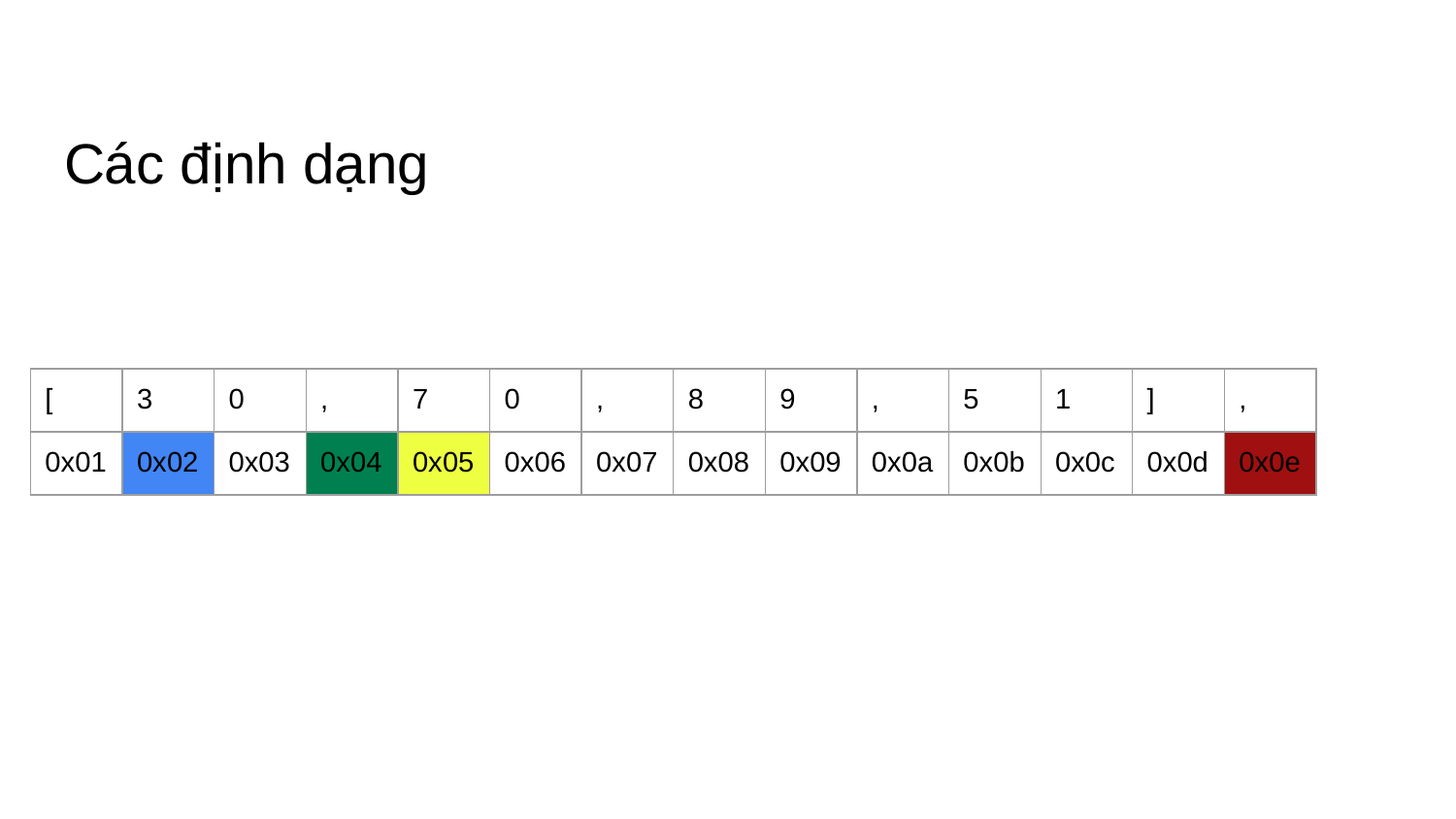

# Các định dạng
| [ | 3 | 0 | , | 7 | 0 | , | 8 | 9 | , | 5 | 1 | ] | , |
| --- | --- | --- | --- | --- | --- | --- | --- | --- | --- | --- | --- | --- | --- |
| 0x01 | 0x02 | 0x03 | 0x04 | 0x05 | 0x06 | 0x07 | 0x08 | 0x09 | 0x0a | 0x0b | 0x0c | 0x0d | 0x0e |